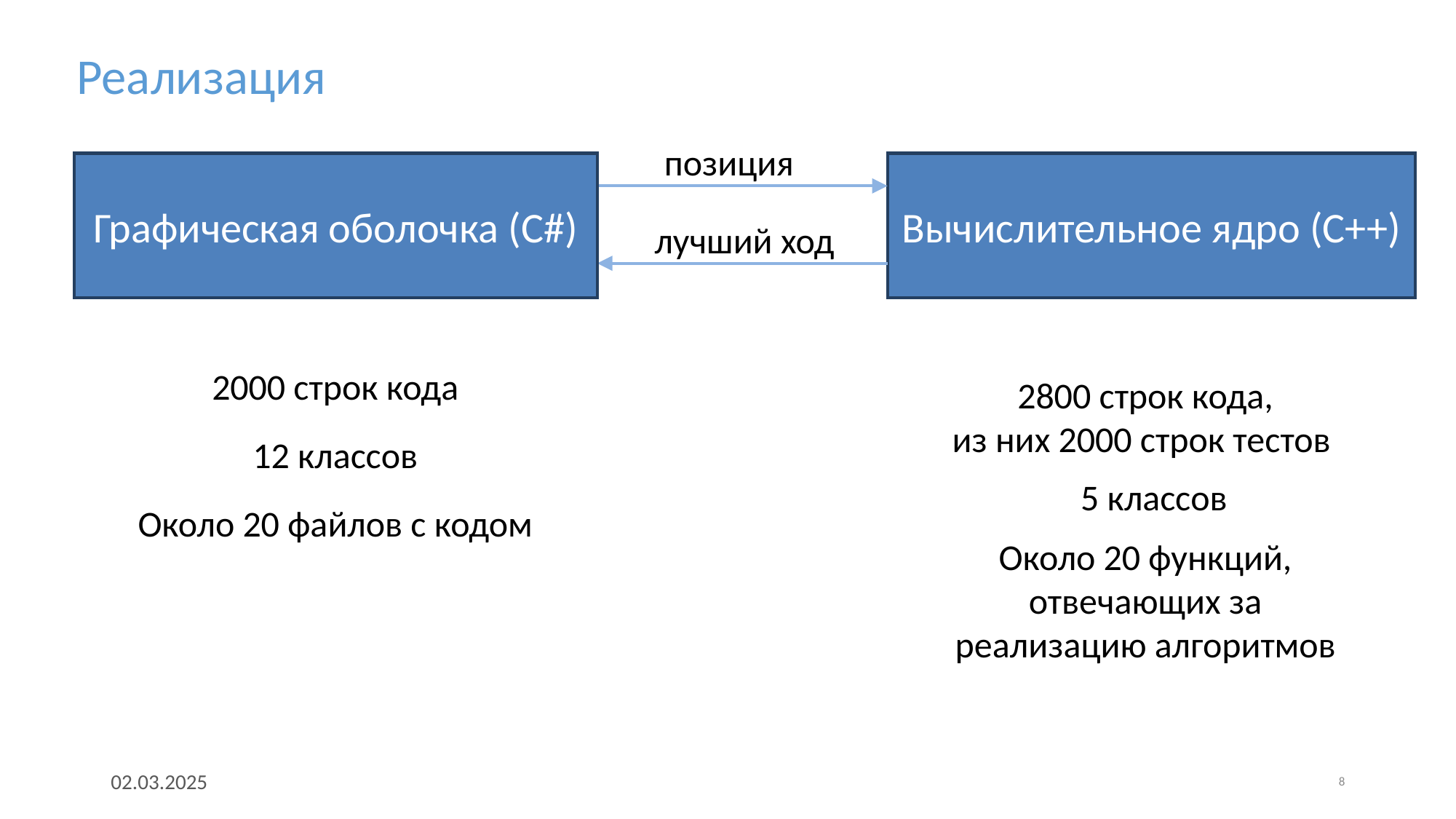

Реализация
позиция
Вычислительное ядро (C++)
лучший ход
Графическая оболочка (C#)
2000 строк кода
2800 строк кода,
из них 2000 строк тестов
12 классов
5 классов
Около 20 файлов с кодом
Около 20 функций, отвечающих за реализацию алгоритмов
02.03.2025
8